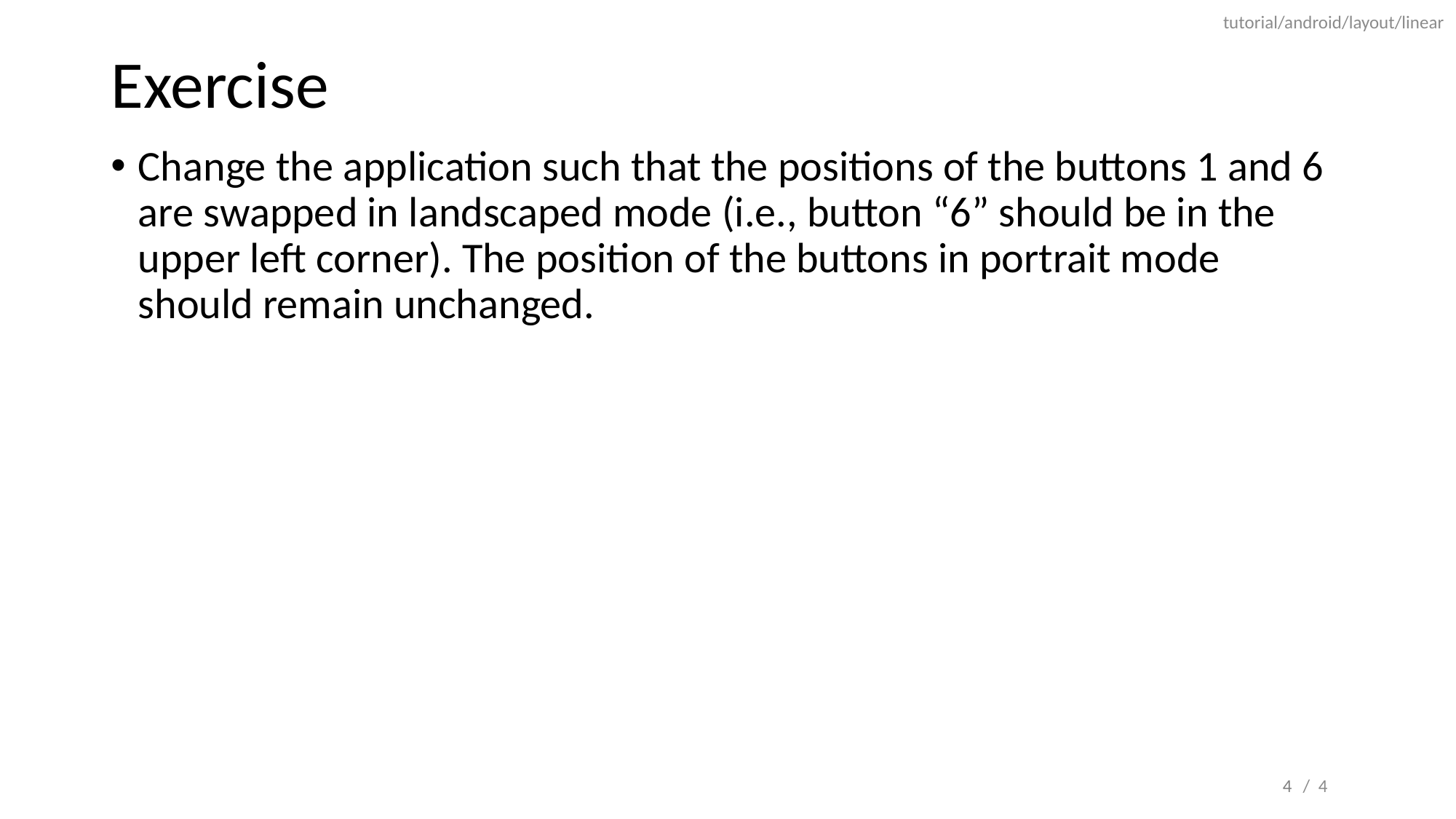

tutorial/android/layout/linear
# Exercise
Change the application such that the positions of the buttons 1 and 6 are swapped in landscaped mode (i.e., button “6” should be in the upper left corner). The position of the buttons in portrait mode should remain unchanged.
4
/  4